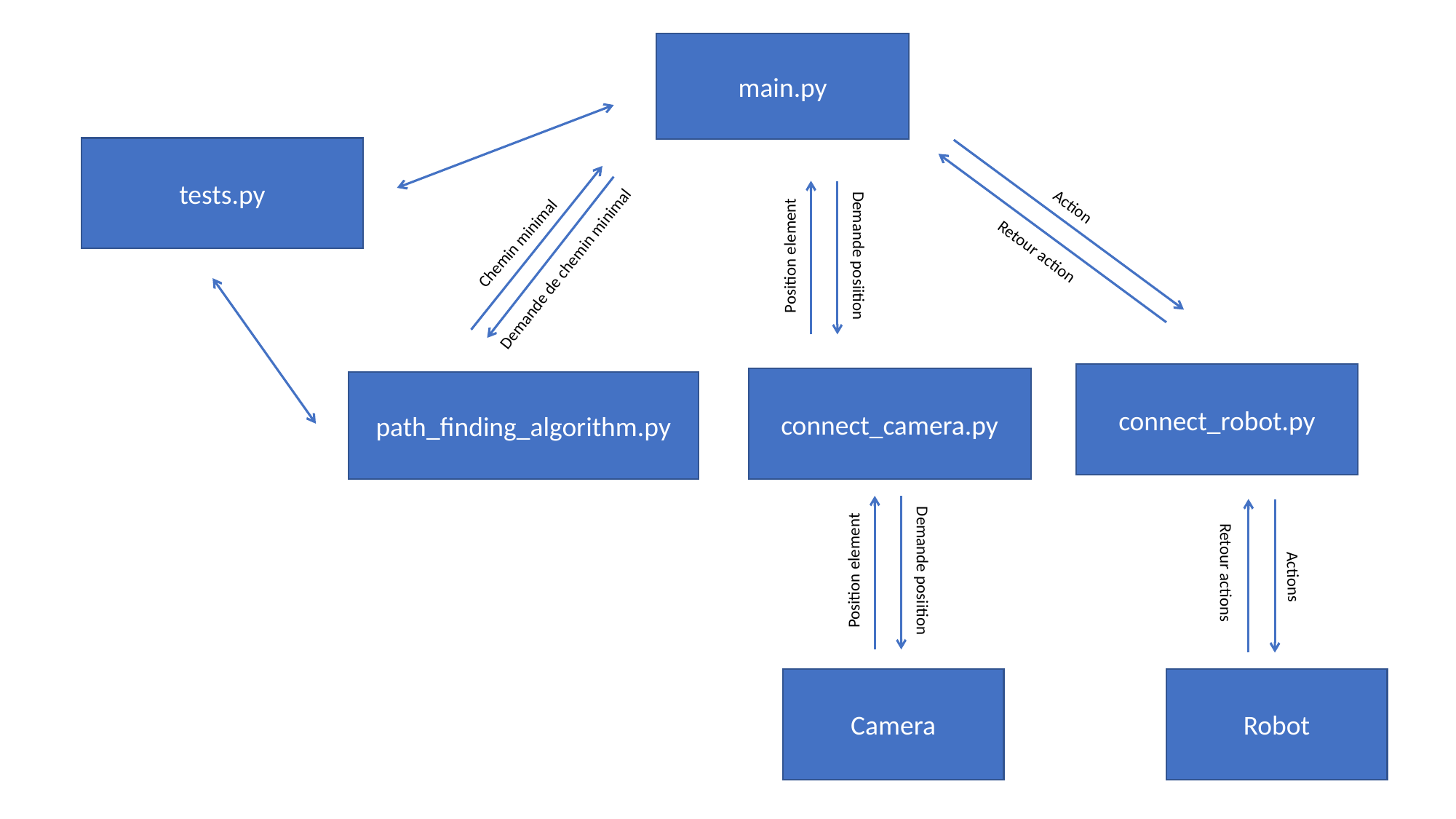

main.py
tests.py
Action
Chemin minimal
Retour action
Demande de chemin minimal
Demande posiition
Position element
connect_robot.py
connect_camera.py
path_finding_algorithm.py
Demande posiition
Position element
Actions
Retour actions
Camera
Robot